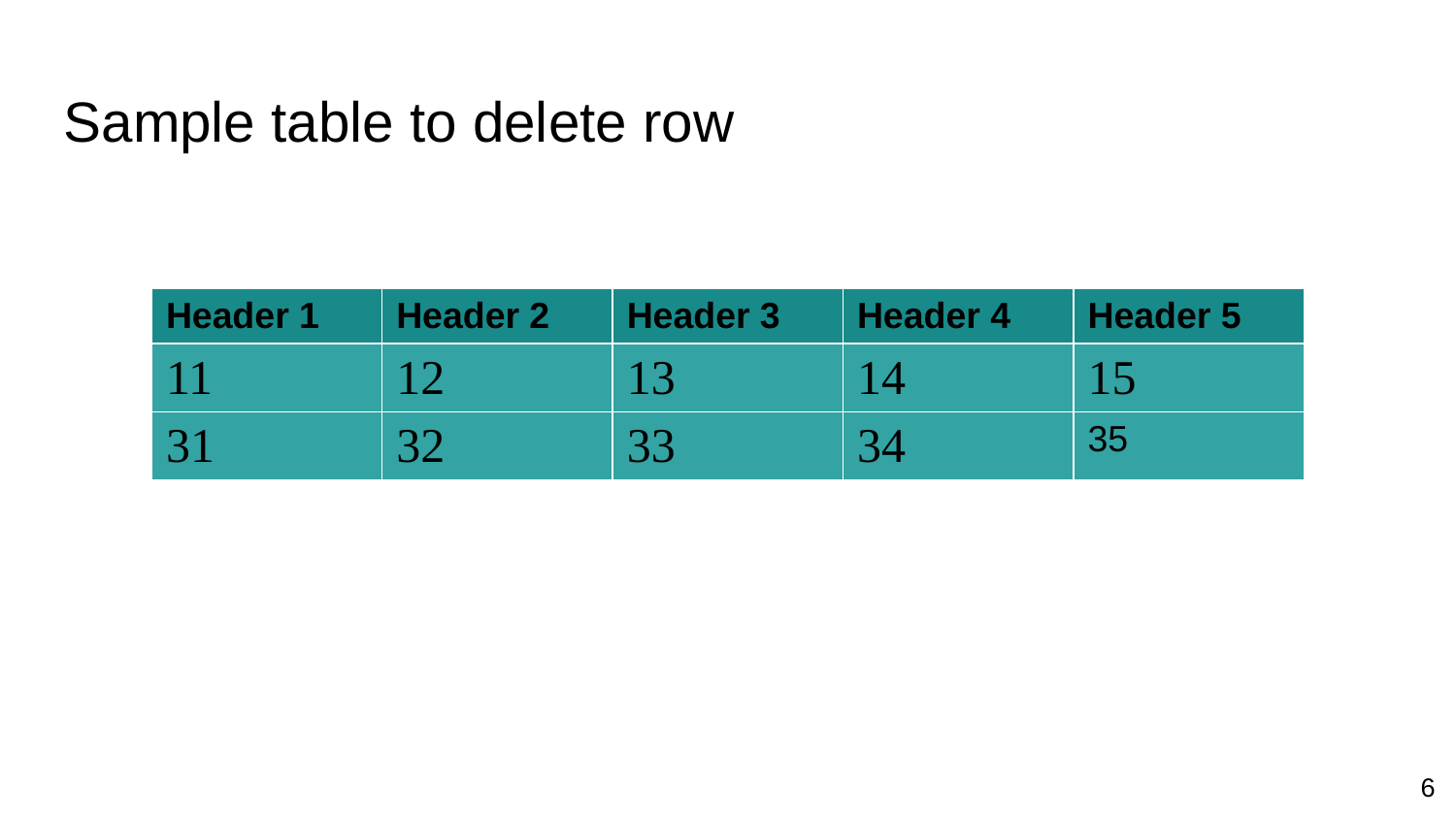

Sample table to delete row

| Header 1 | Header 2 | Header 3 | Header 4 | Header 5 |
| --- | --- | --- | --- | --- |
| 11 | 12 | 13 | 14 | 15 |
| 31 | 32 | 33 | 34 | 35 |
6